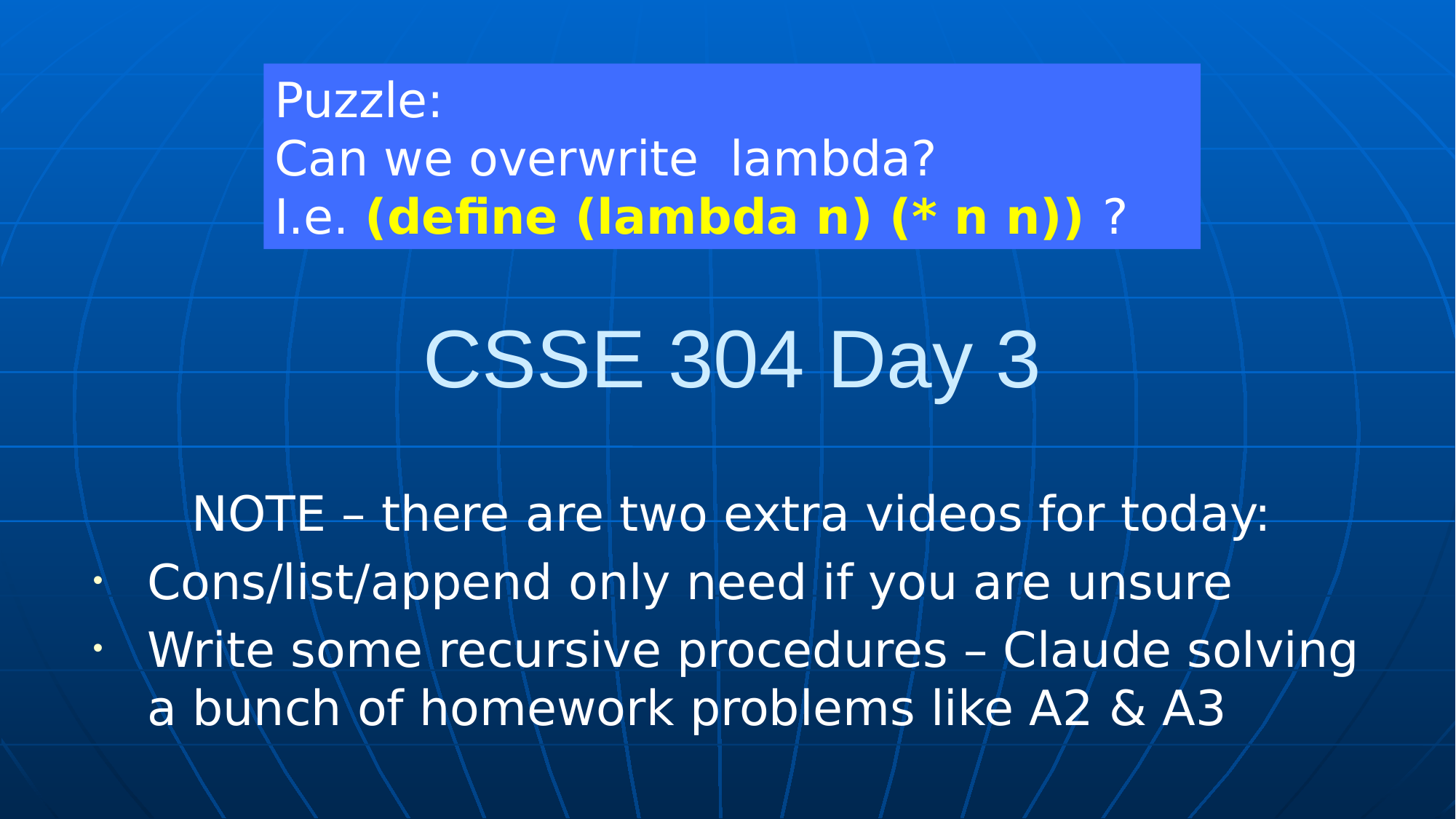

Puzzle:
Can we overwrite  lambda? 
I.e. (define (lambda n) (* n n)) ?
# CSSE 304 Day 3

NOTE – there are two extra videos for today:
Cons/list/append only need if you are unsure
Write some recursive procedures – Claude solving a bunch of homework problems like A2 & A3